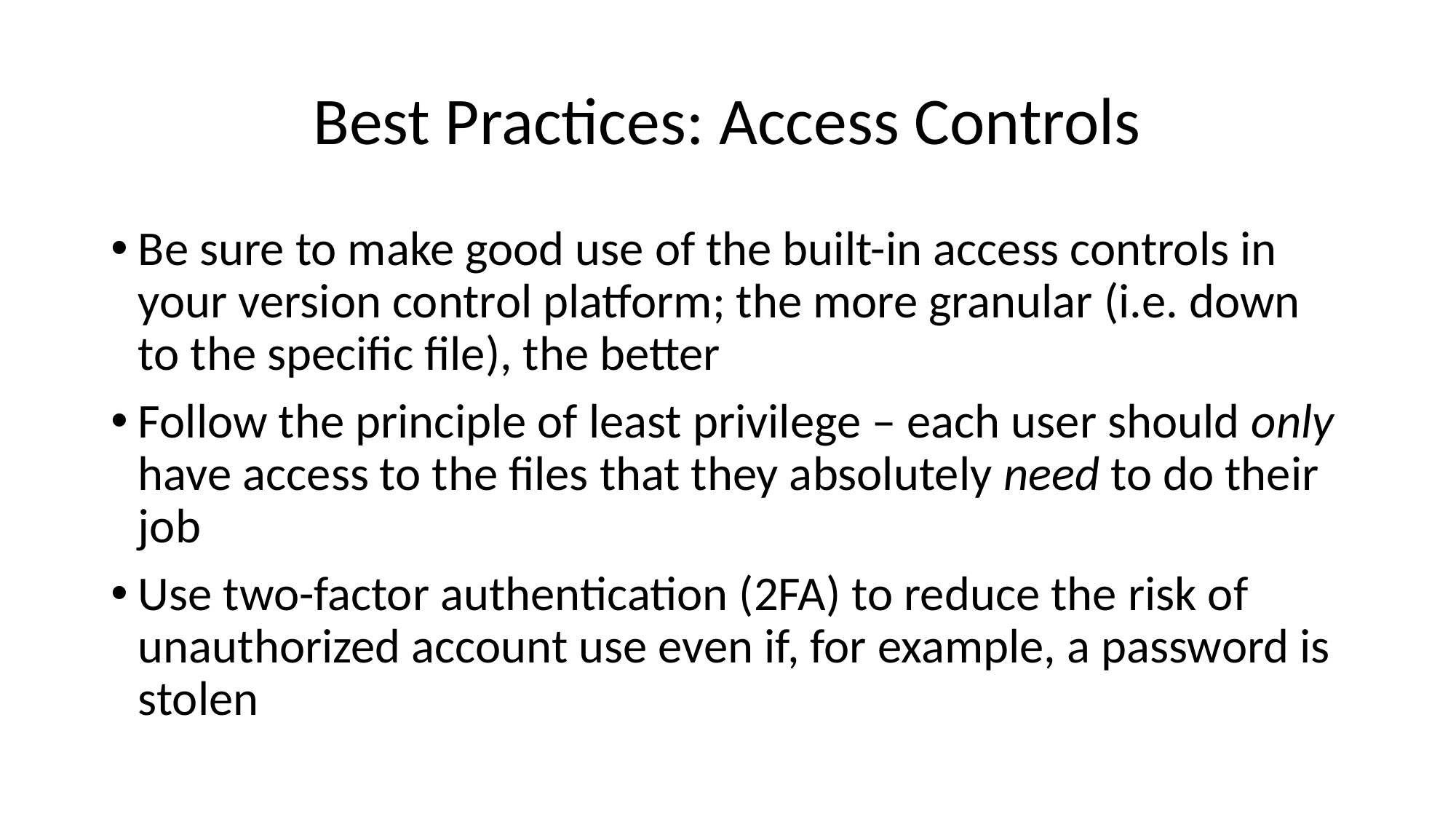

# Best Practices: Access Controls
Be sure to make good use of the built-in access controls in your version control platform; the more granular (i.e. down to the specific file), the better
Follow the principle of least privilege – each user should only have access to the files that they absolutely need to do their job
Use two-factor authentication (2FA) to reduce the risk of unauthorized account use even if, for example, a password is stolen